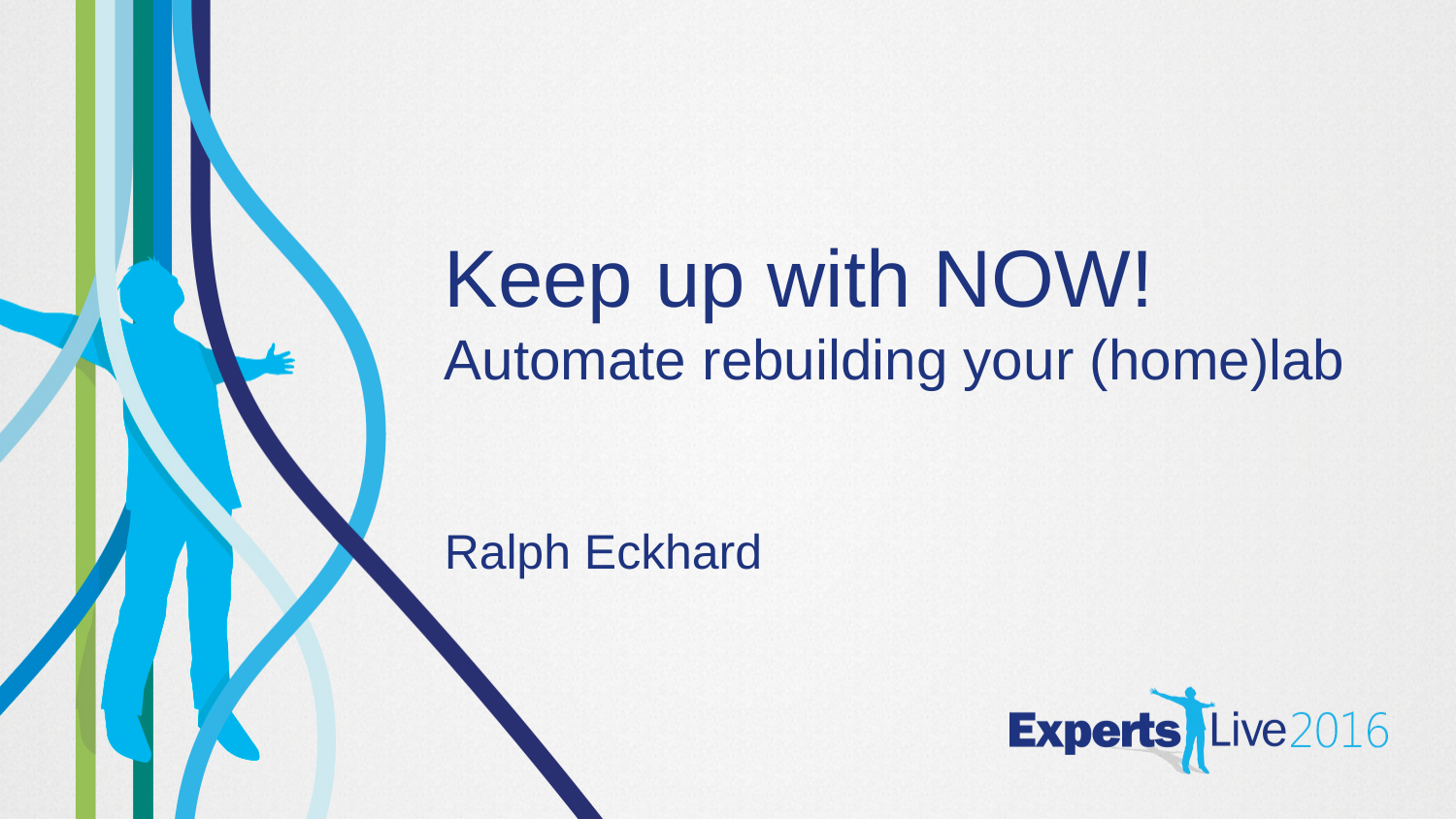

# Keep up with NOW! Automate rebuilding your (home)lab
Ralph Eckhard